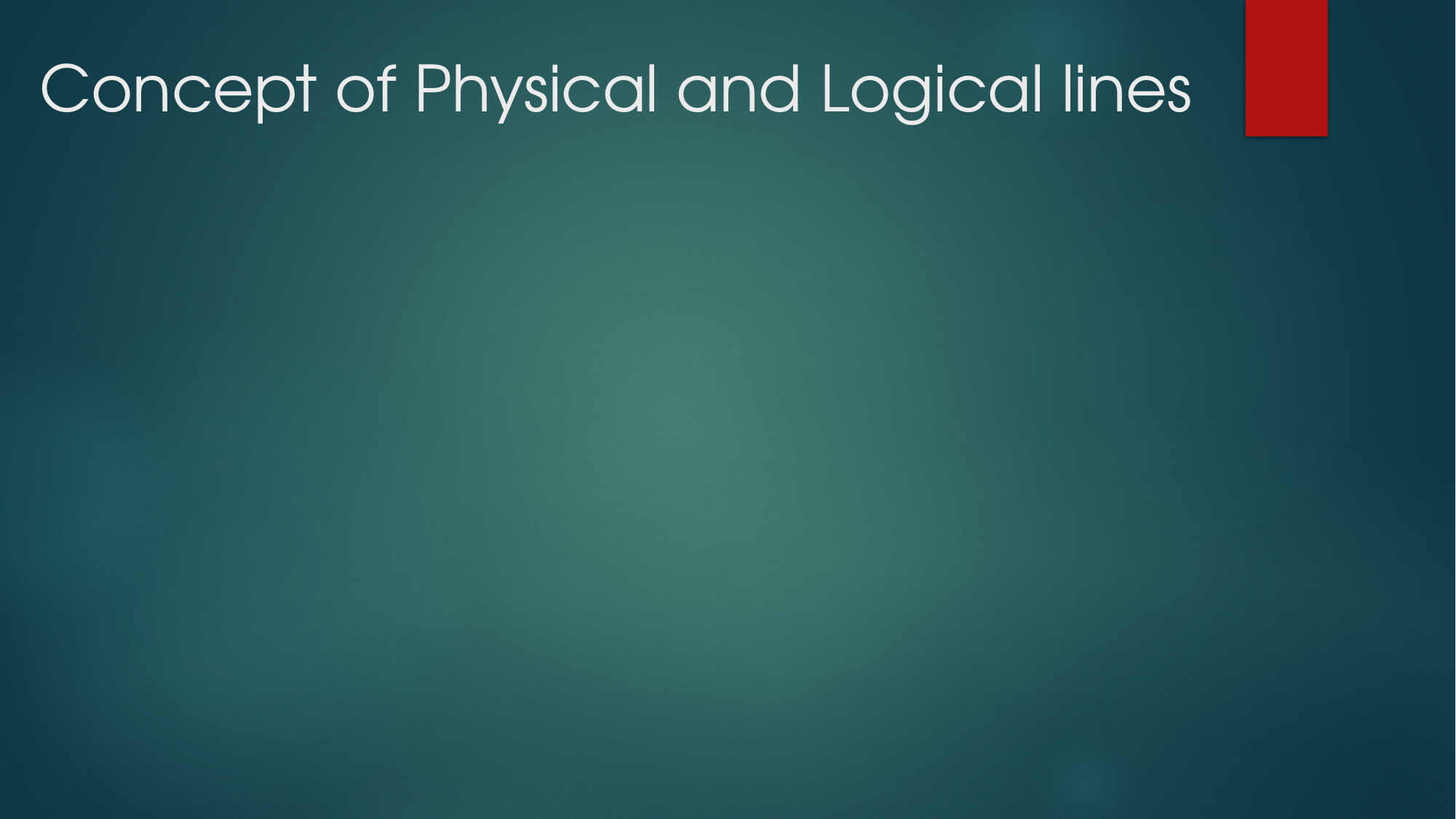

# Concept of Physical and Logical lines